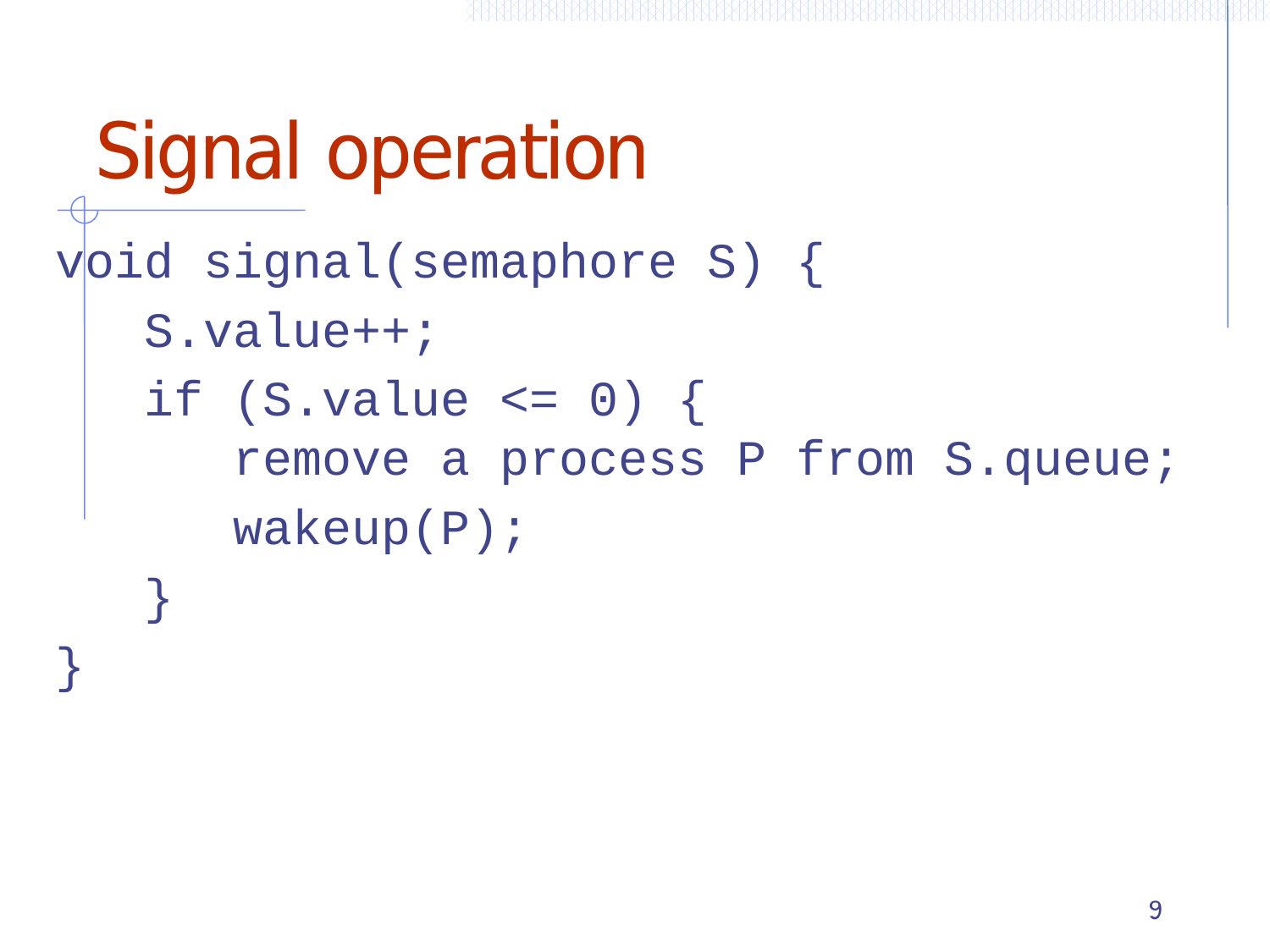

# Signal operation
void signal(semaphore S) {
   S.value++;
   if (S.value <= 0) {
      remove a process P from S.queue;
      wakeup(P);
   }
}

9